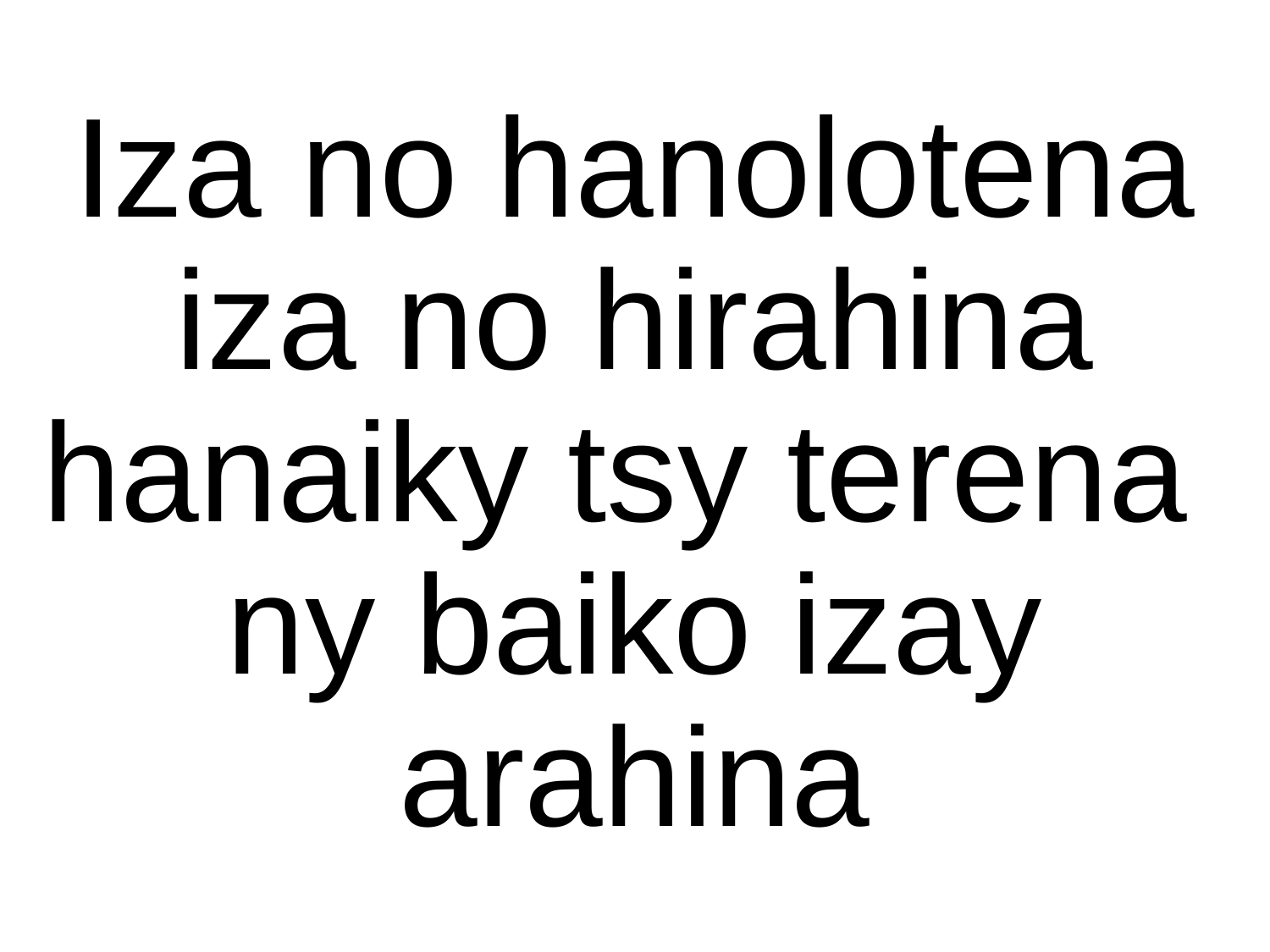

Iza no hanolotena
iza no hirahina
hanaiky tsy terena
ny baiko izay arahina